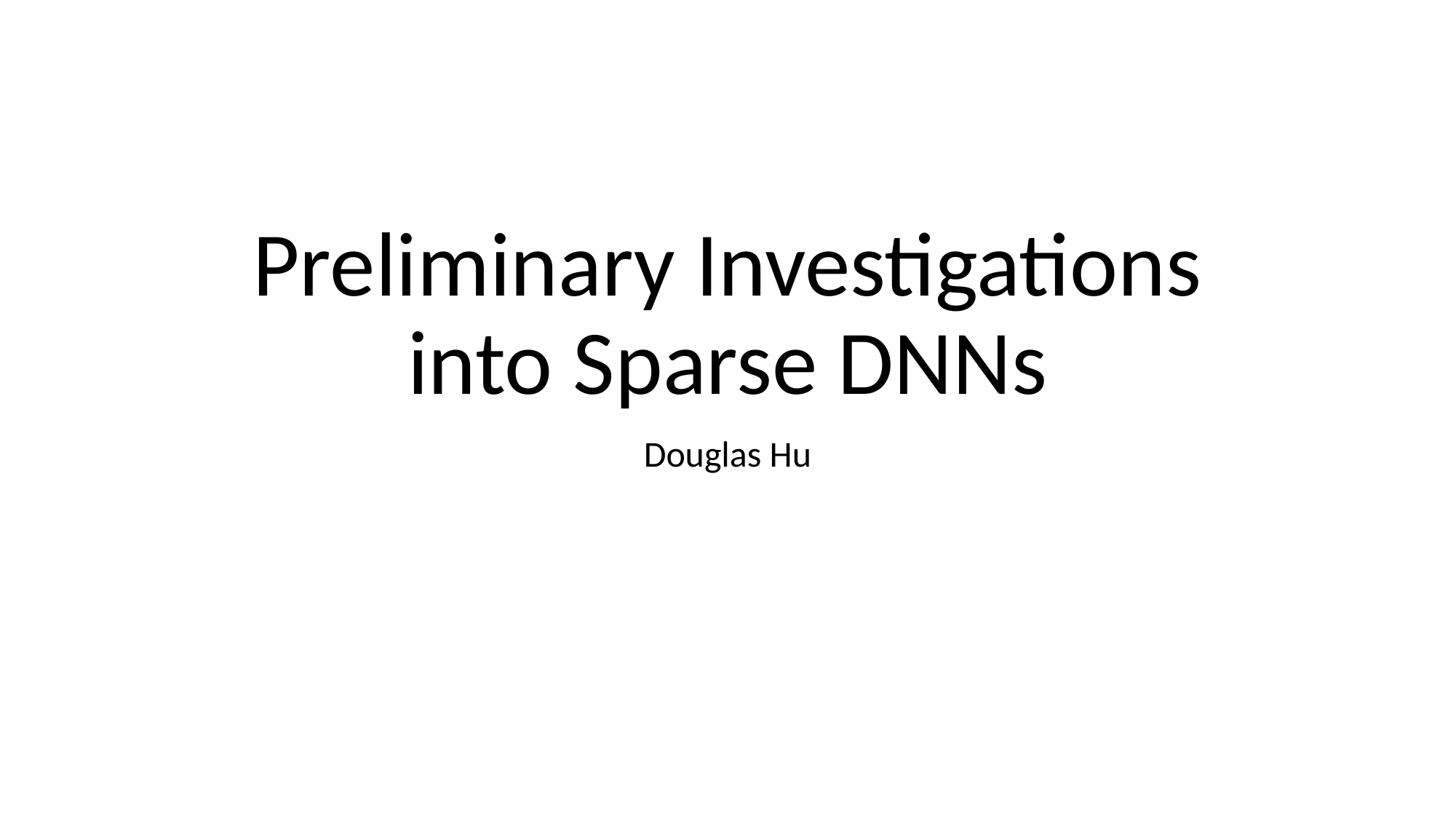

# Preliminary Investigations into Sparse DNNs
Douglas Hu